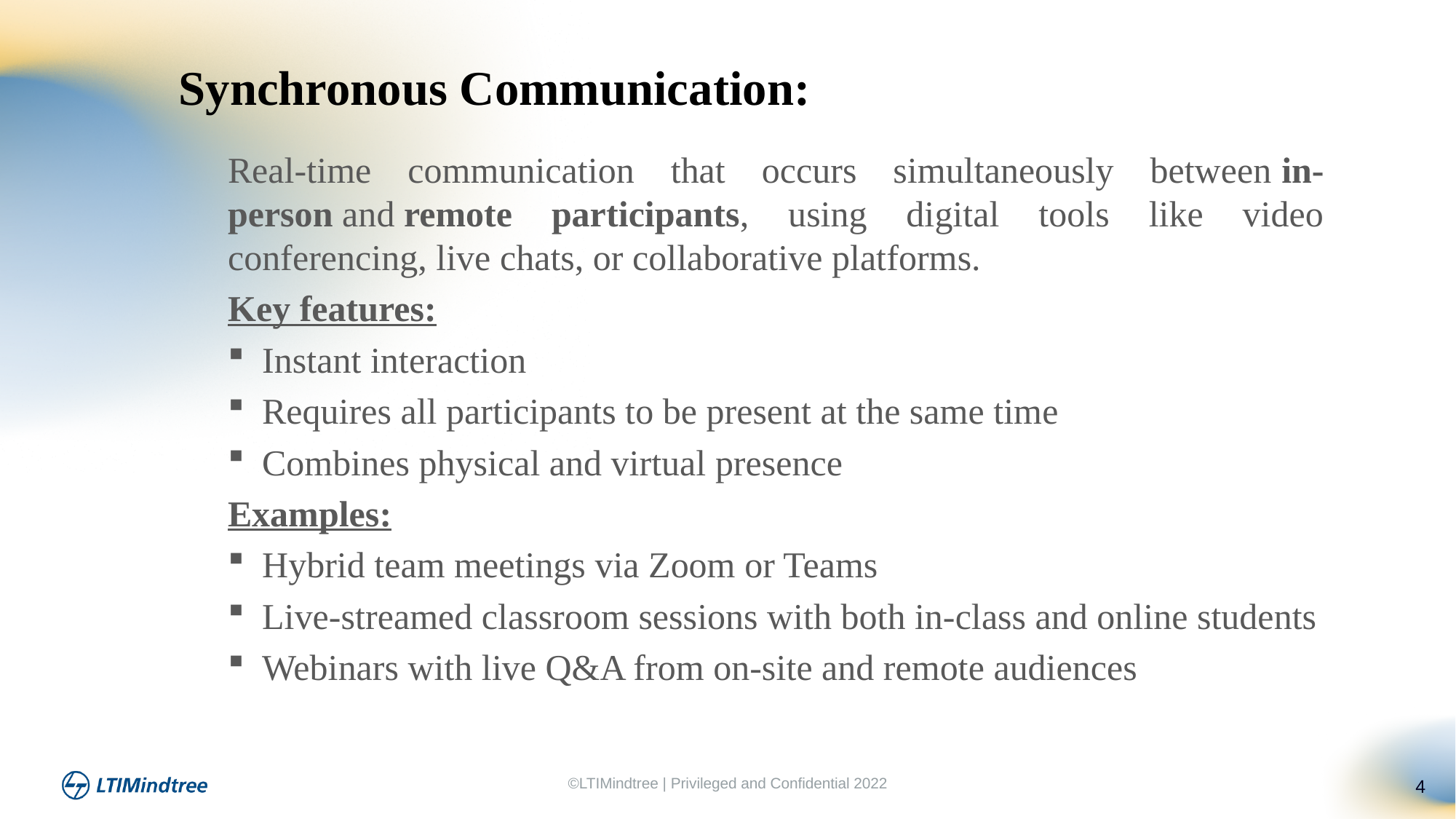

Synchronous Communication:

Real-time communication that occurs simultaneously between in-person and remote participants, using digital tools like video conferencing, live chats, or collaborative platforms.
Key features:
Instant interaction
Requires all participants to be present at the same time
Combines physical and virtual presence
Examples:
Hybrid team meetings via Zoom or Teams
Live-streamed classroom sessions with both in-class and online students
Webinars with live Q&A from on-site and remote audiences